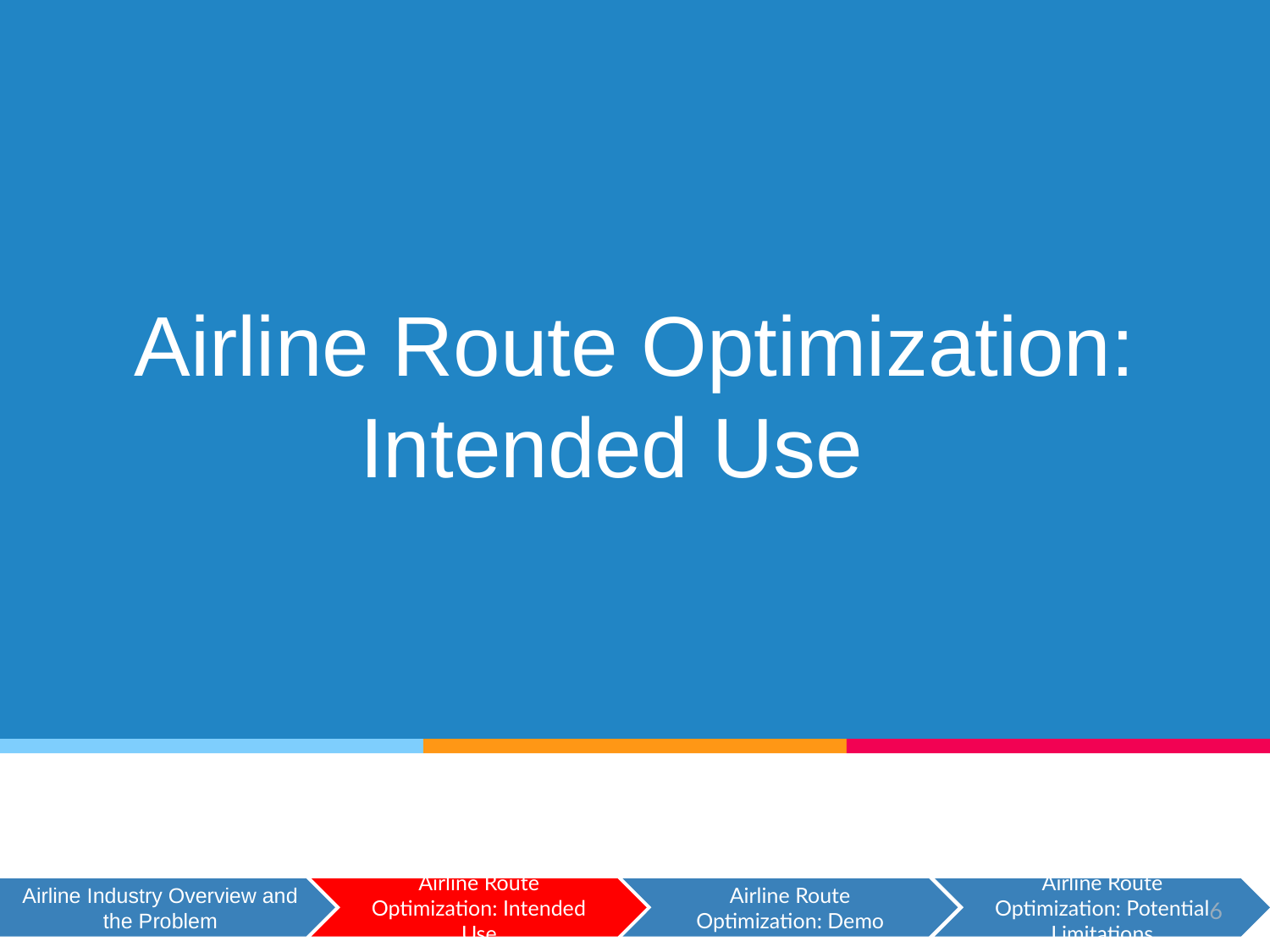

# Airline Route Optimization: Intended Use
Airline Industry Overview and the Problem
Airline Route Optimization: Intended Use
Airline Route Optimization: Demo
Airline Route Optimization: Potential Limitations
6